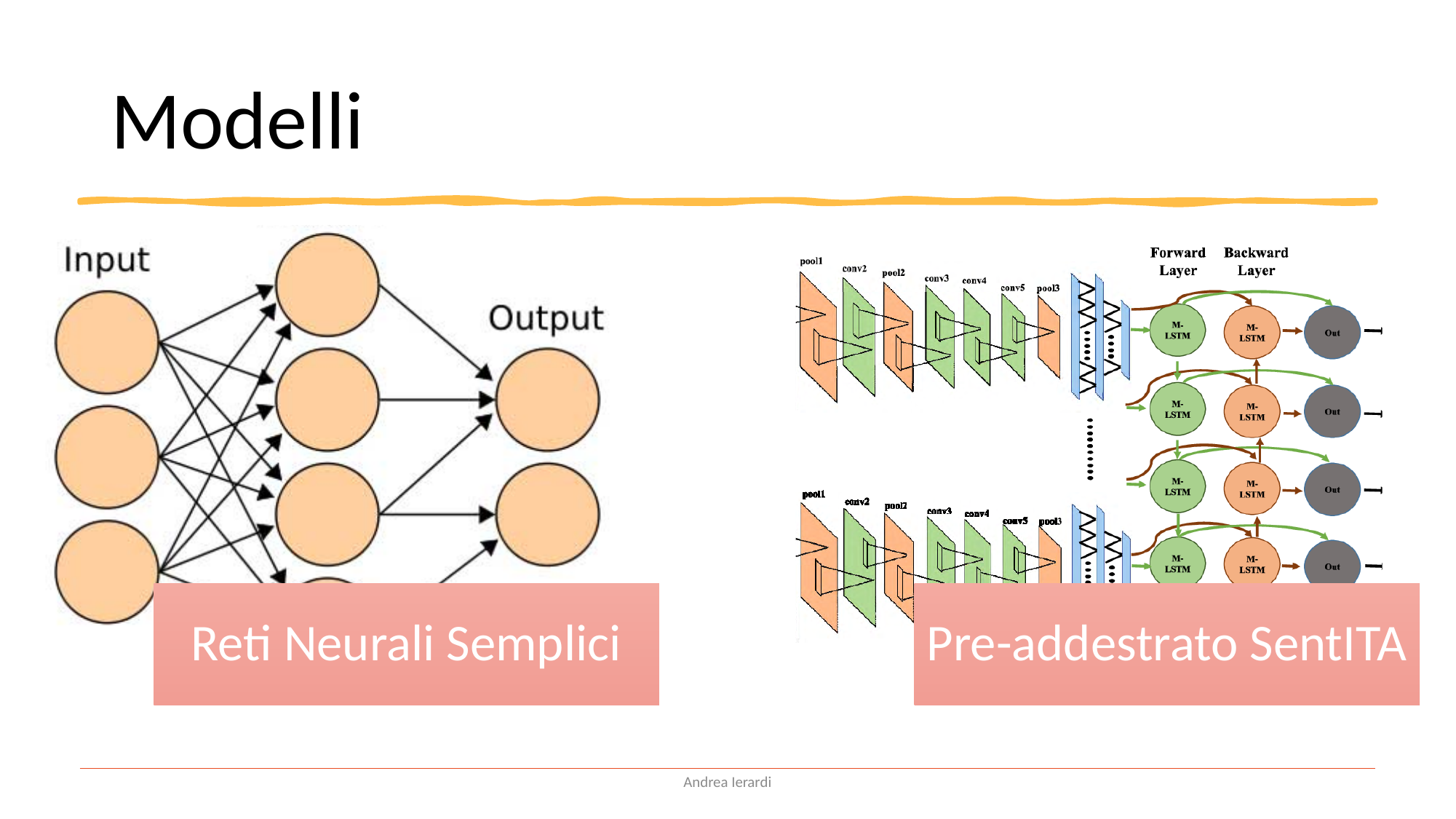

# Modelli

Reti Neurali Semplici
Pre-addestrato SentITA
Andrea Ierardi
5